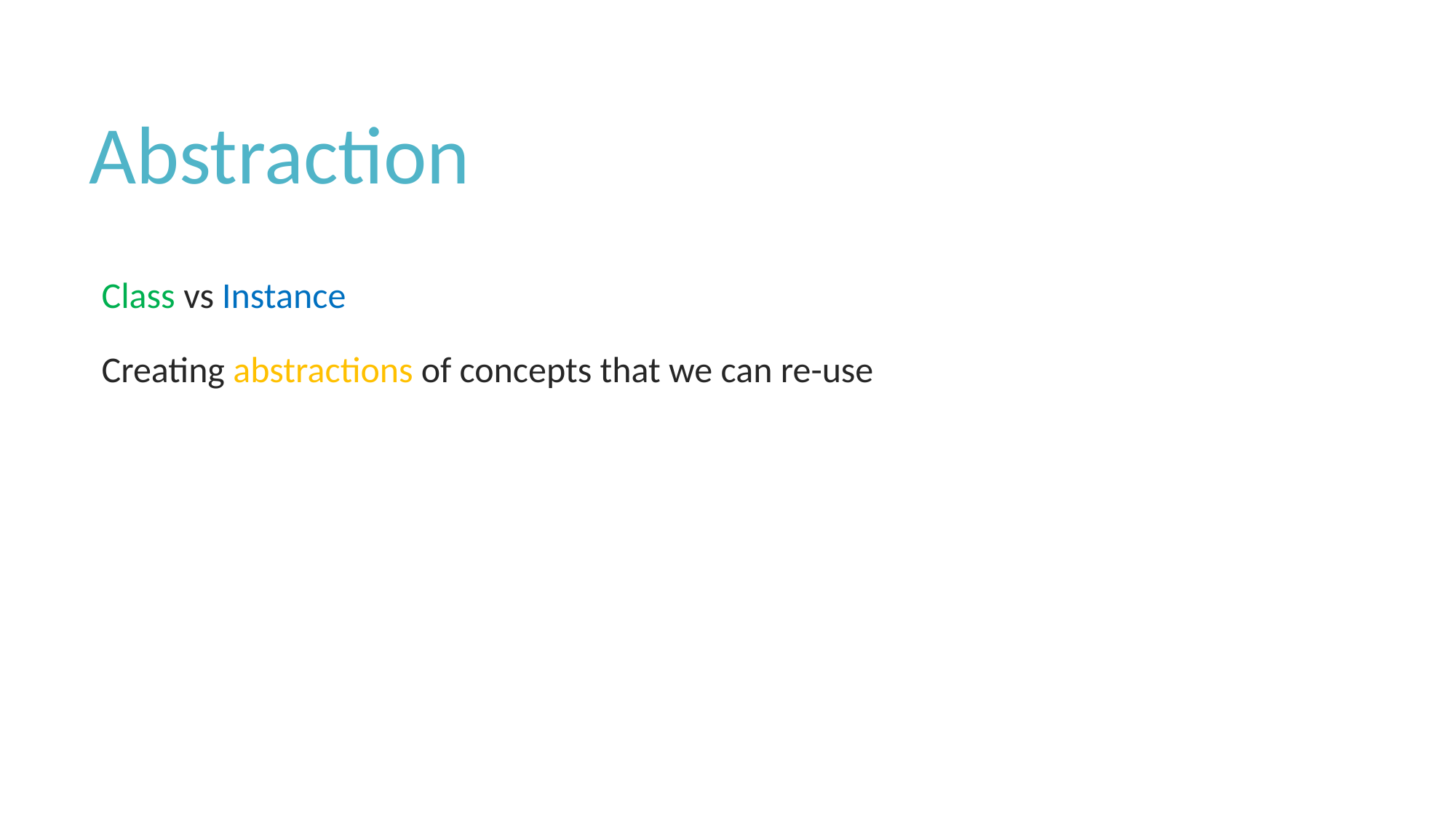

Abstraction

Class vs Instance

Creating abstractions of concepts that we can re-use